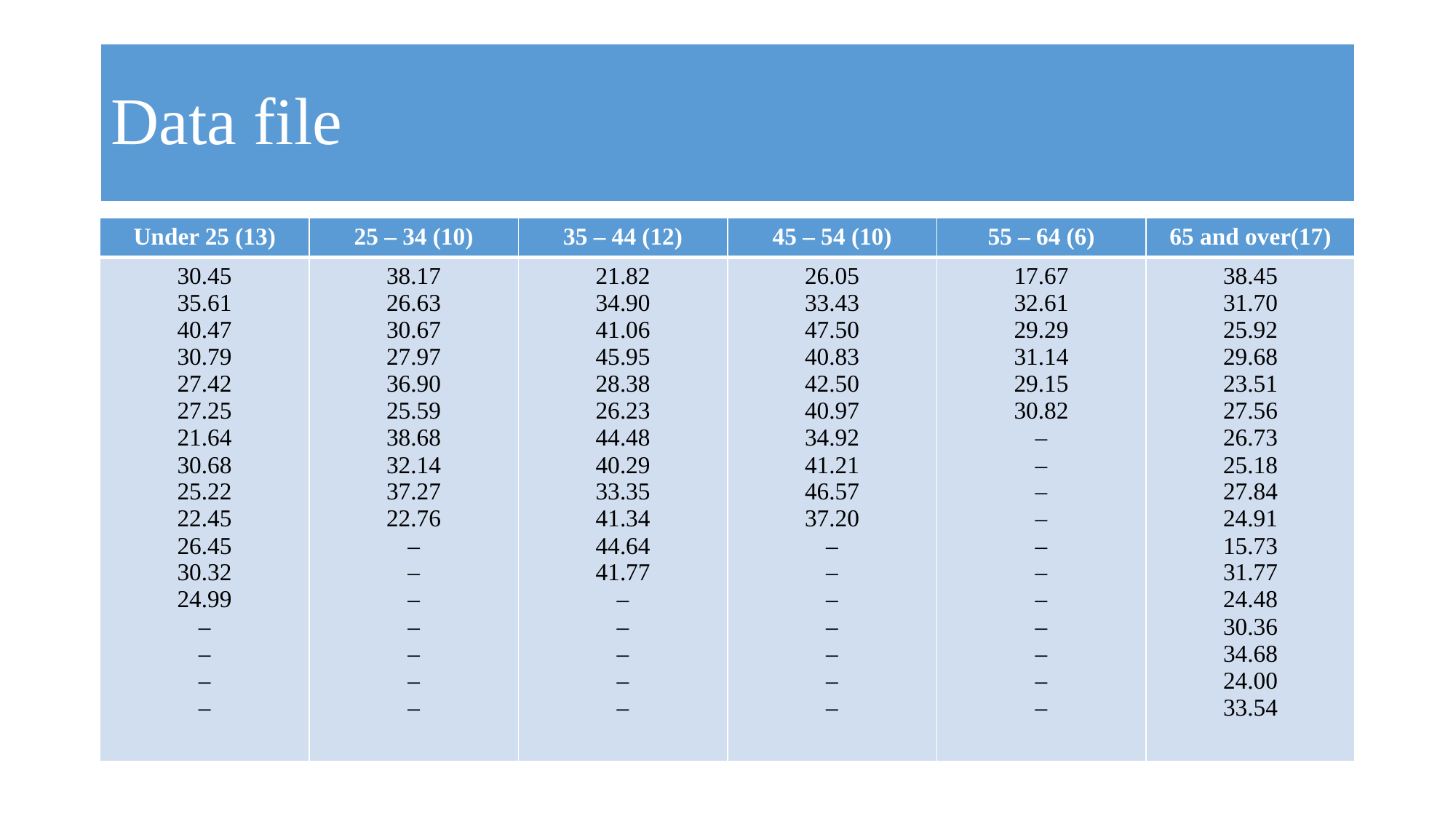

# Data file
| Under 25 (13) | 25 – 34 (10) | 35 – 44 (12) | 45 – 54 (10) | 55 – 64 (6) | 65 and over(17) |
| --- | --- | --- | --- | --- | --- |
| 30.45 35.61 40.47 30.79 27.42 27.25 21.64 30.68 25.22 22.45 26.45 30.32 24.99 – – – – | 38.17 26.63 30.67 27.97 36.90 25.59 38.68 32.14 37.27 22.76 – – – – – – – | 21.82 34.90 41.06 45.95 28.38 26.23 44.48 40.29 33.35 41.34 44.64 41.77 – – – – – | 26.05 33.43 47.50 40.83 42.50 40.97 34.92 41.21 46.57 37.20 – – – – – – – | 17.67 32.61 29.29 31.14 29.15 30.82 – – – – – – – – – – – | 38.45 31.70 25.92 29.68 23.51 27.56 26.73 25.18 27.84 24.91 15.73 31.77 24.48 30.36 34.68 24.00 33.54 |